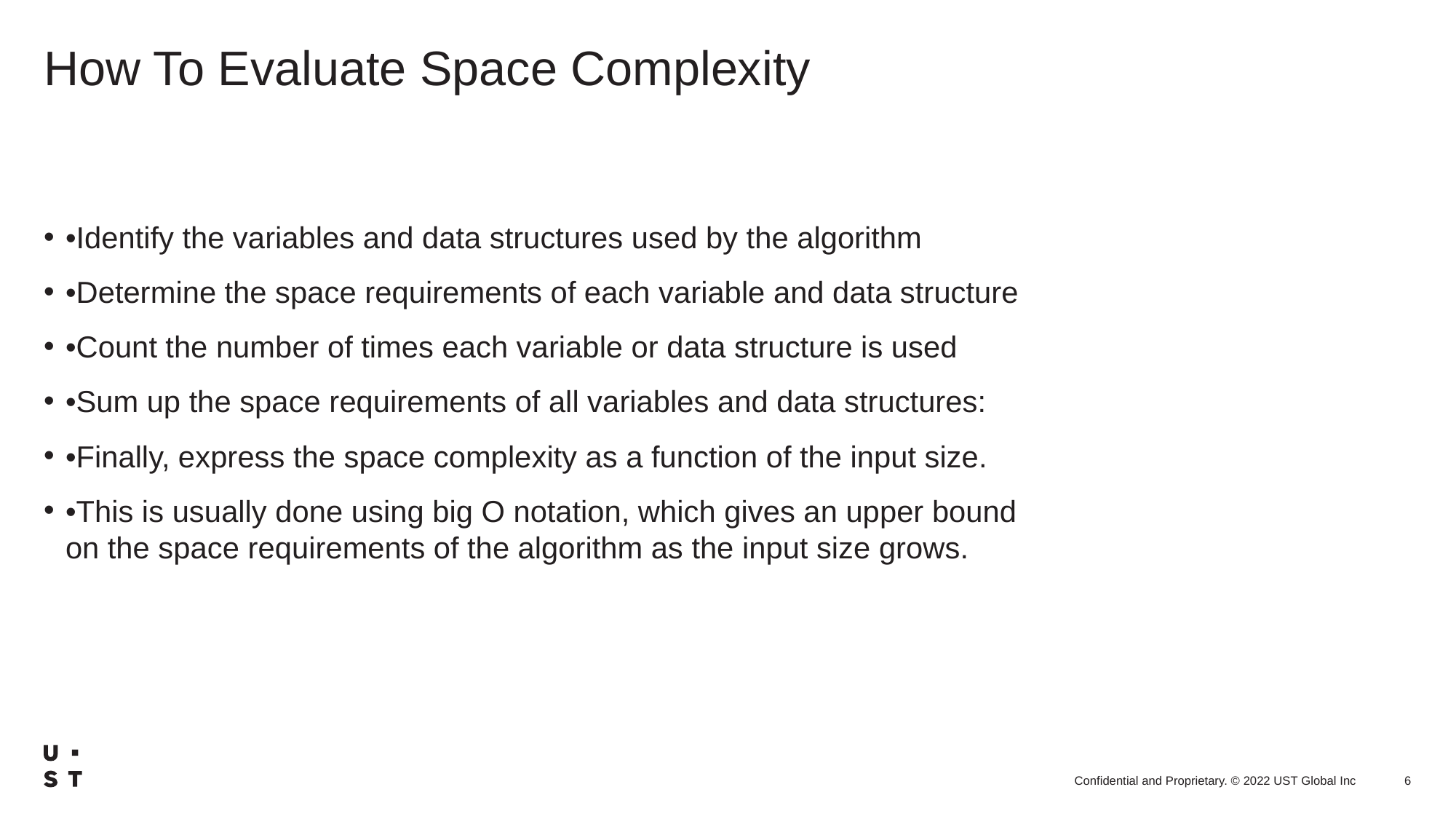

# How To Evaluate Space Complexity
•Identify the variables and data structures used by the algorithm
•Determine the space requirements of each variable and data structure
•Count the number of times each variable or data structure is used
•Sum up the space requirements of all variables and data structures:
•Finally, express the space complexity as a function of the input size.
•This is usually done using big O notation, which gives an upper bound on the space requirements of the algorithm as the input size grows.